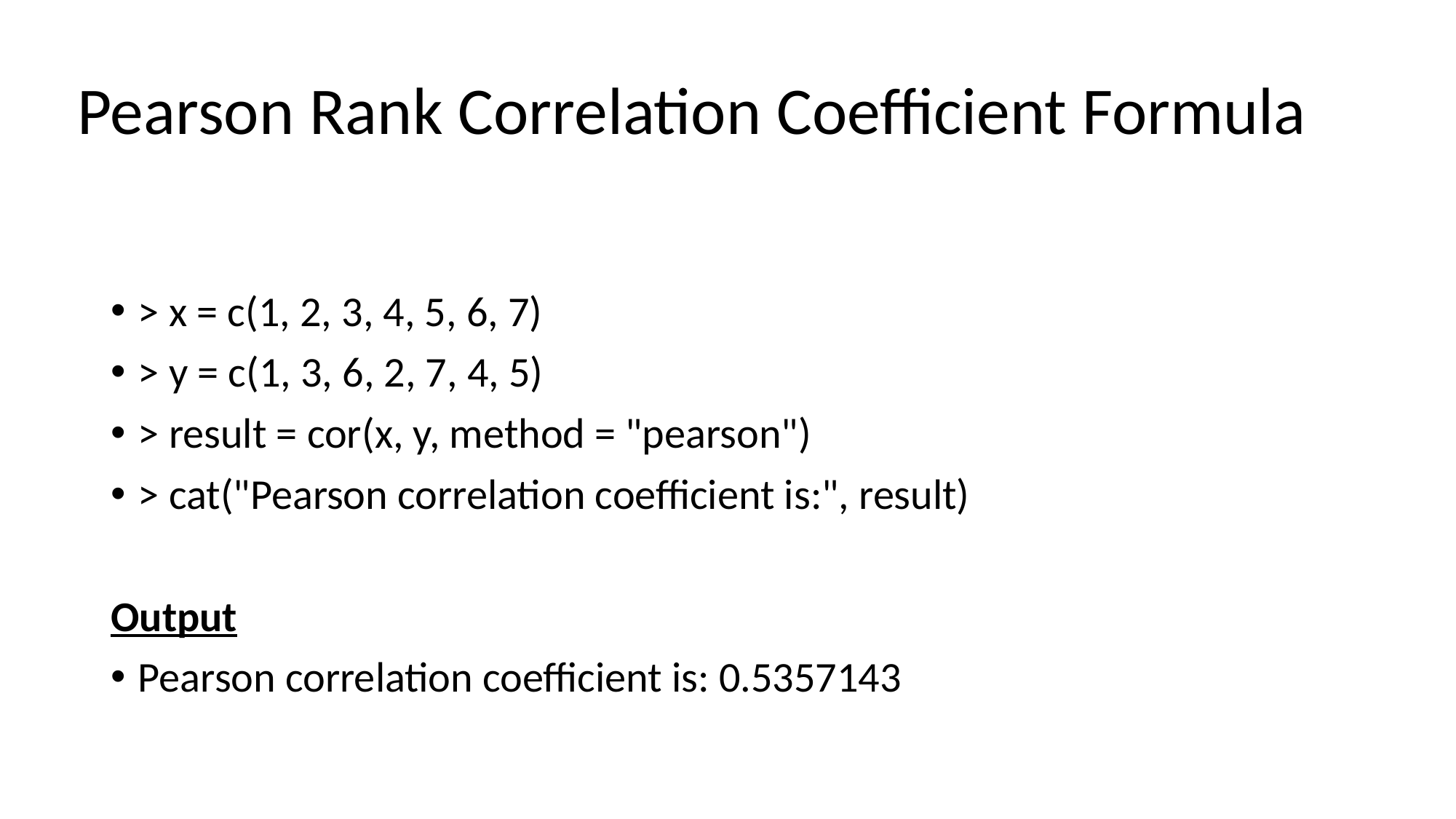

# Pearson Rank Correlation Coefficient Formula

> x = c(1, 2, 3, 4, 5, 6, 7)
> y = c(1, 3, 6, 2, 7, 4, 5)
> result = cor(x, y, method = "pearson")
> cat("Pearson correlation coefficient is:", result)

Output
Pearson correlation coefficient is: 0.5357143